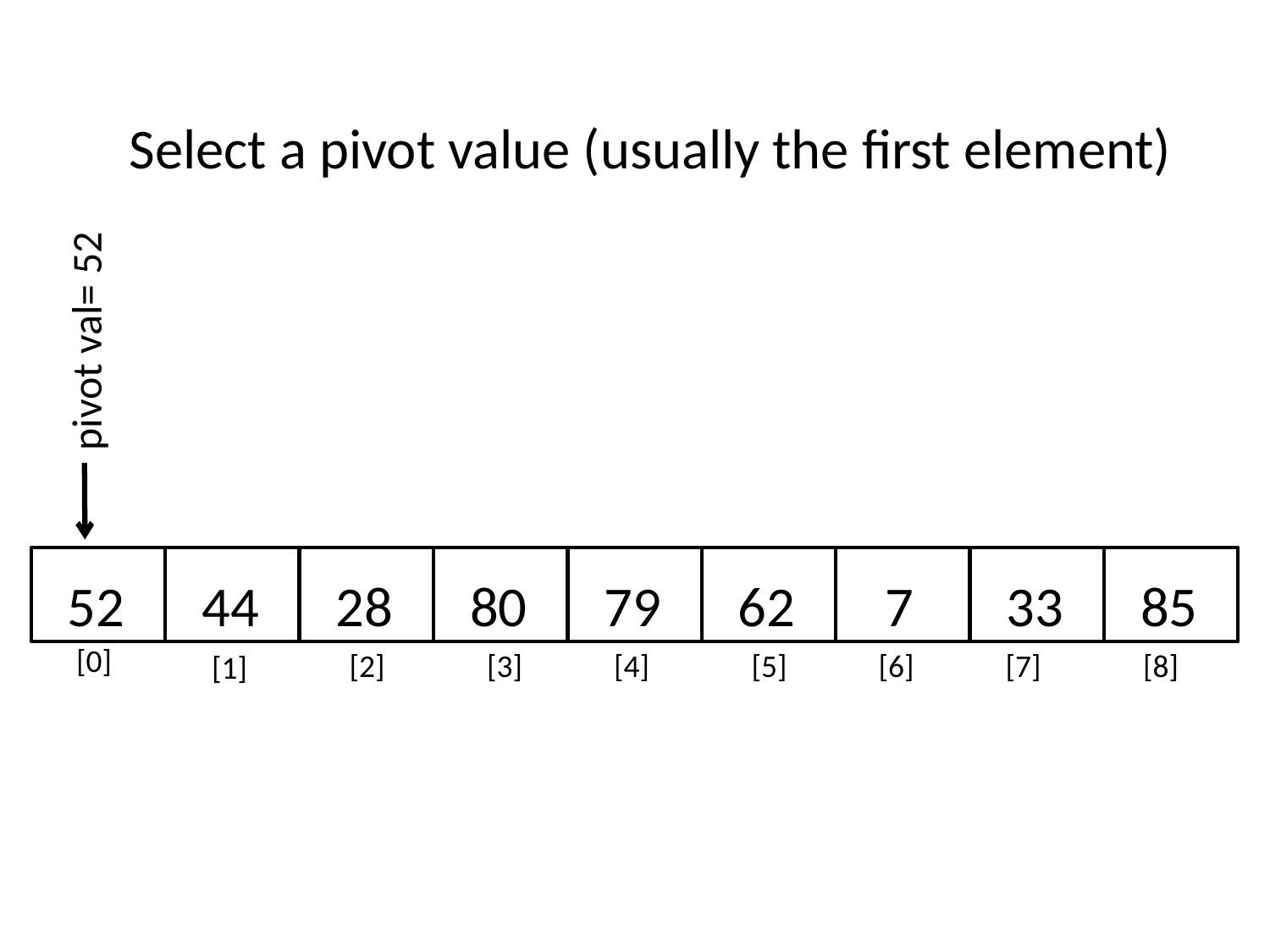

# Select a pivot value (usually the first element)
pivot val= 52

52

44

28

80

79

62

 7

33

85
[0]
[2]
[3]
[4]
[5]
[6]
[7]
[8]
[1]